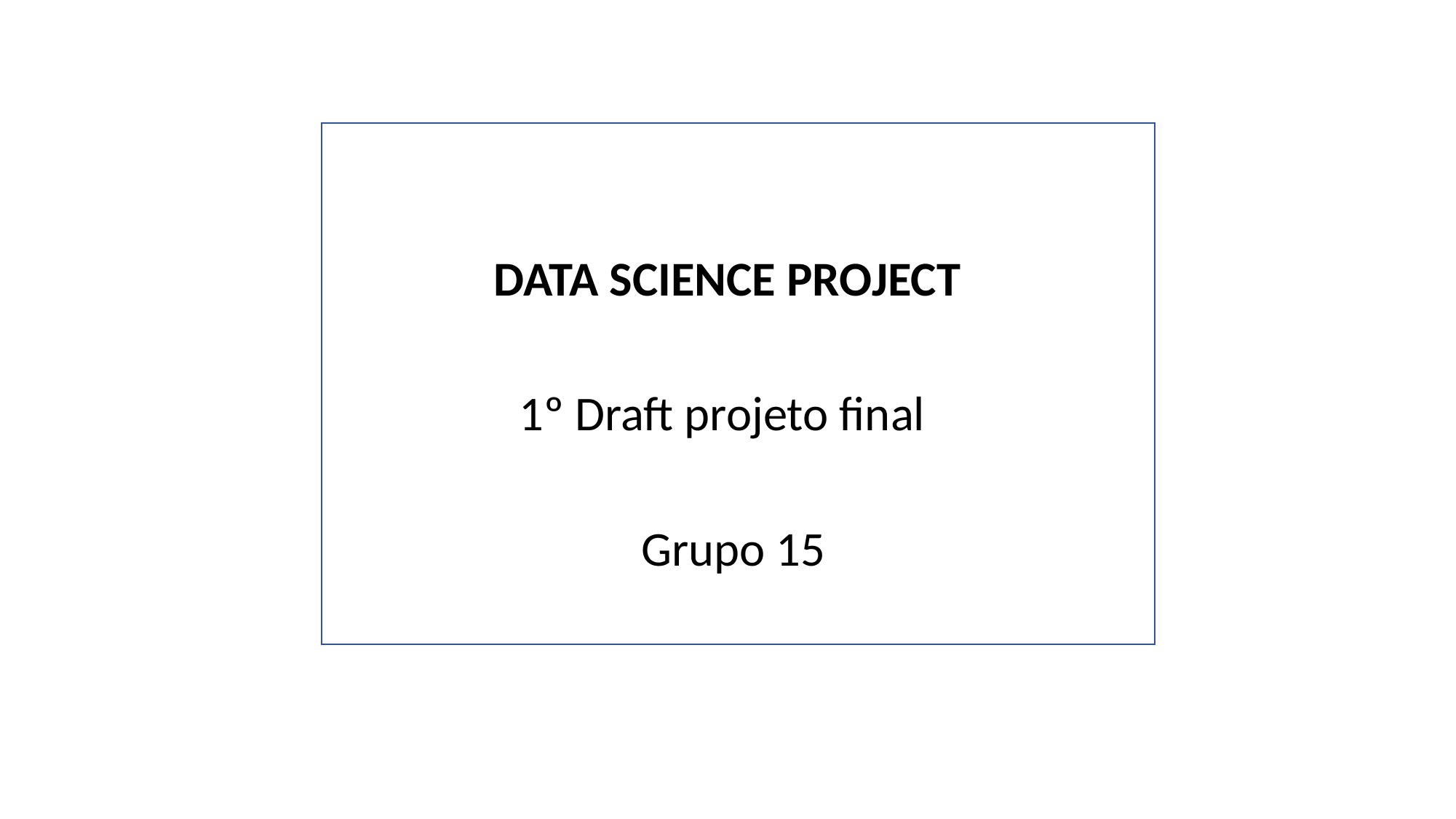

DATA SCIENCE PROJECT

1º Draft projeto final

  Grupo 15